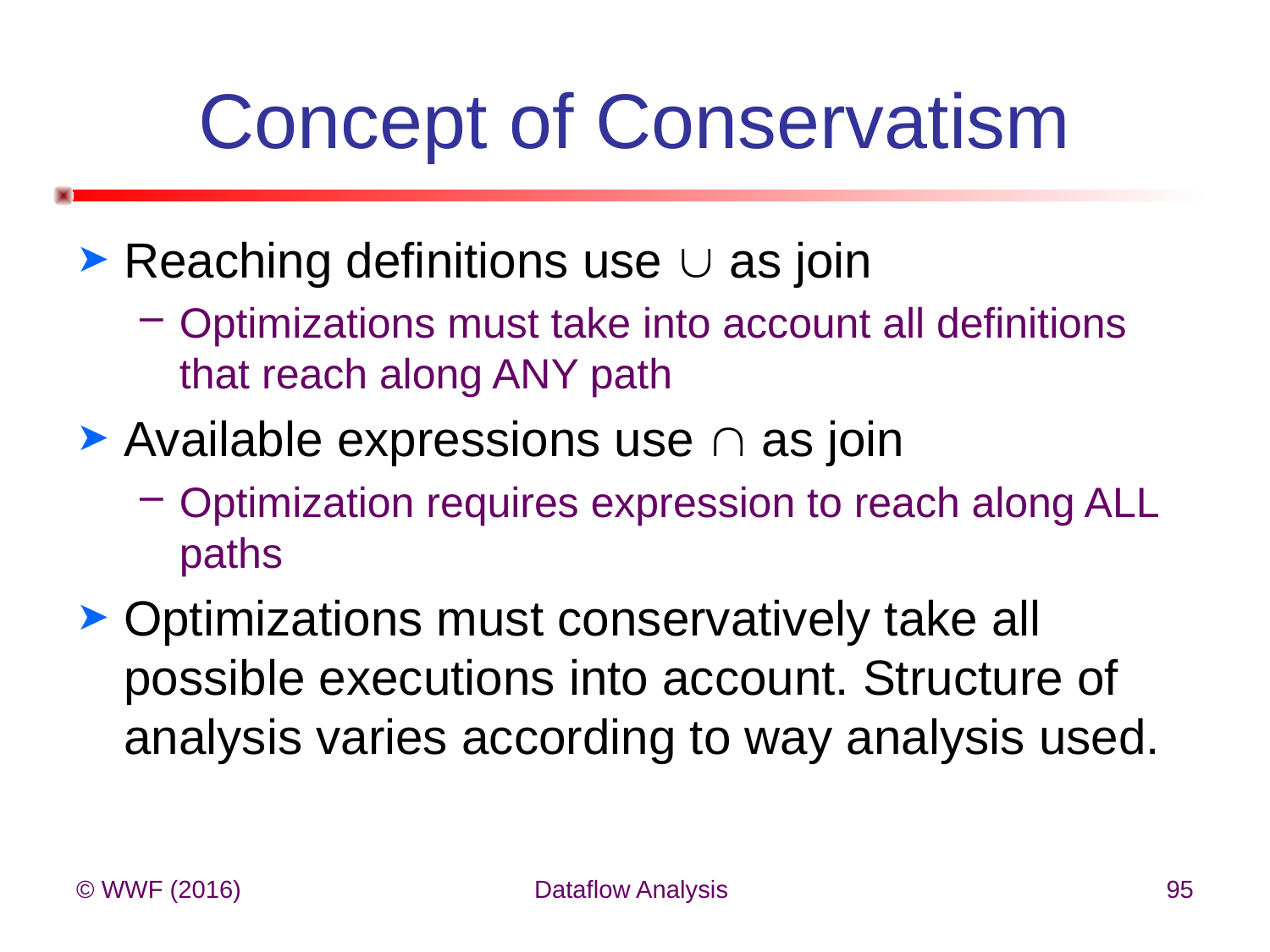

# Concept of Conservatism
Reaching definitions use ∪ as join
Optimizations must take into account all definitions that reach along ANY path
Available expressions use ∩ as join
Optimization requires expression to reach along ALL paths
Optimizations must conservatively take all possible executions into account. Structure of analysis varies according to way analysis used.

© WWF (2016)
Dataflow Analysis
95